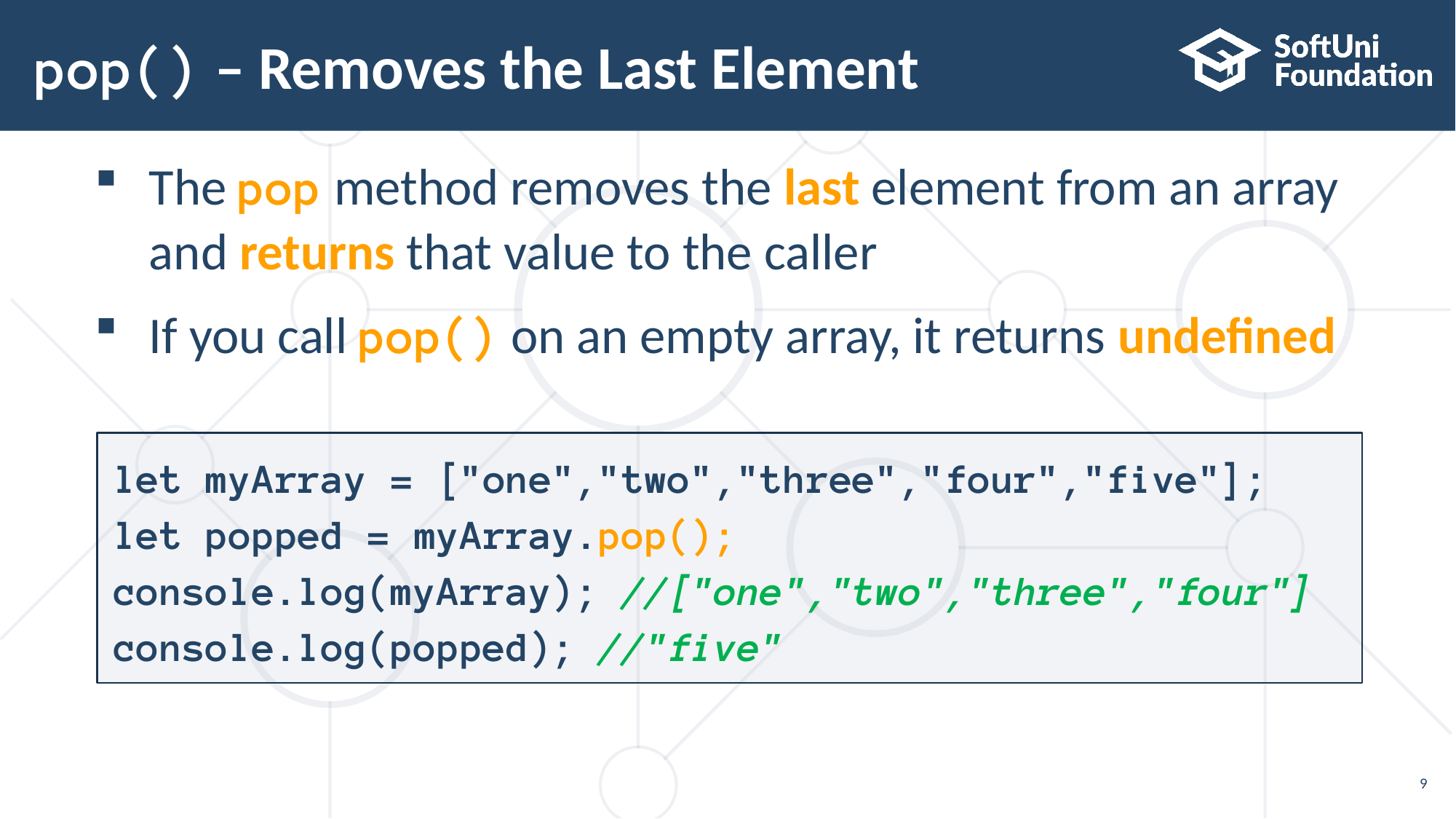

# pop() – Removes the Last Element
The pop method removes the last element from an array and returns that value to the caller
If you call pop() on an empty array, it returns undefined

let myArray = ["one","two","three","four","five"];
let popped = myArray.pop();
console.log(myArray); //["one","two","three","four"]
console.log(popped); //"five"

9